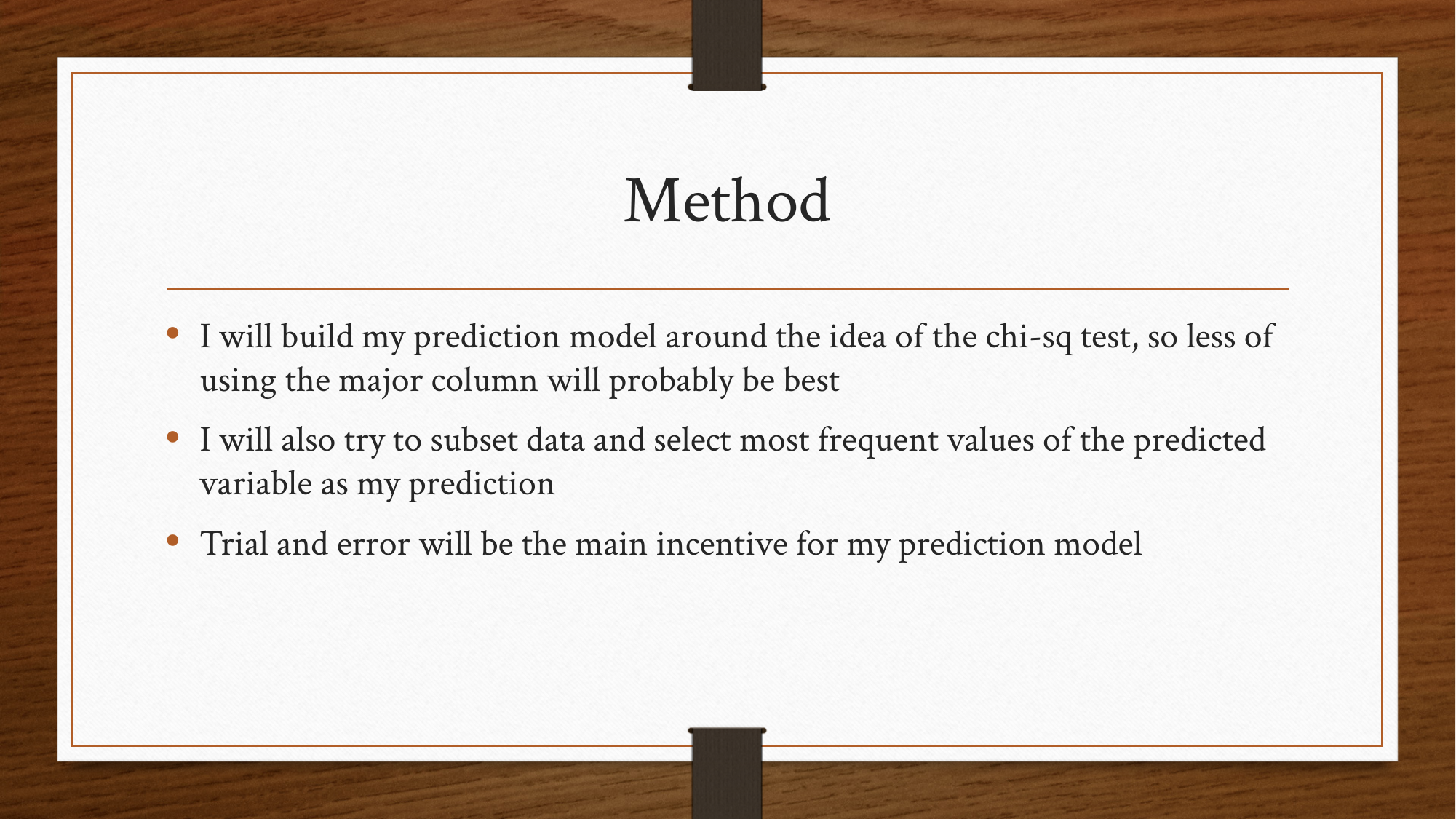

# Method
I will build my prediction model around the idea of the chi-sq test, so less of using the major column will probably be best
I will also try to subset data and select most frequent values of the predicted variable as my prediction
Trial and error will be the main incentive for my prediction model